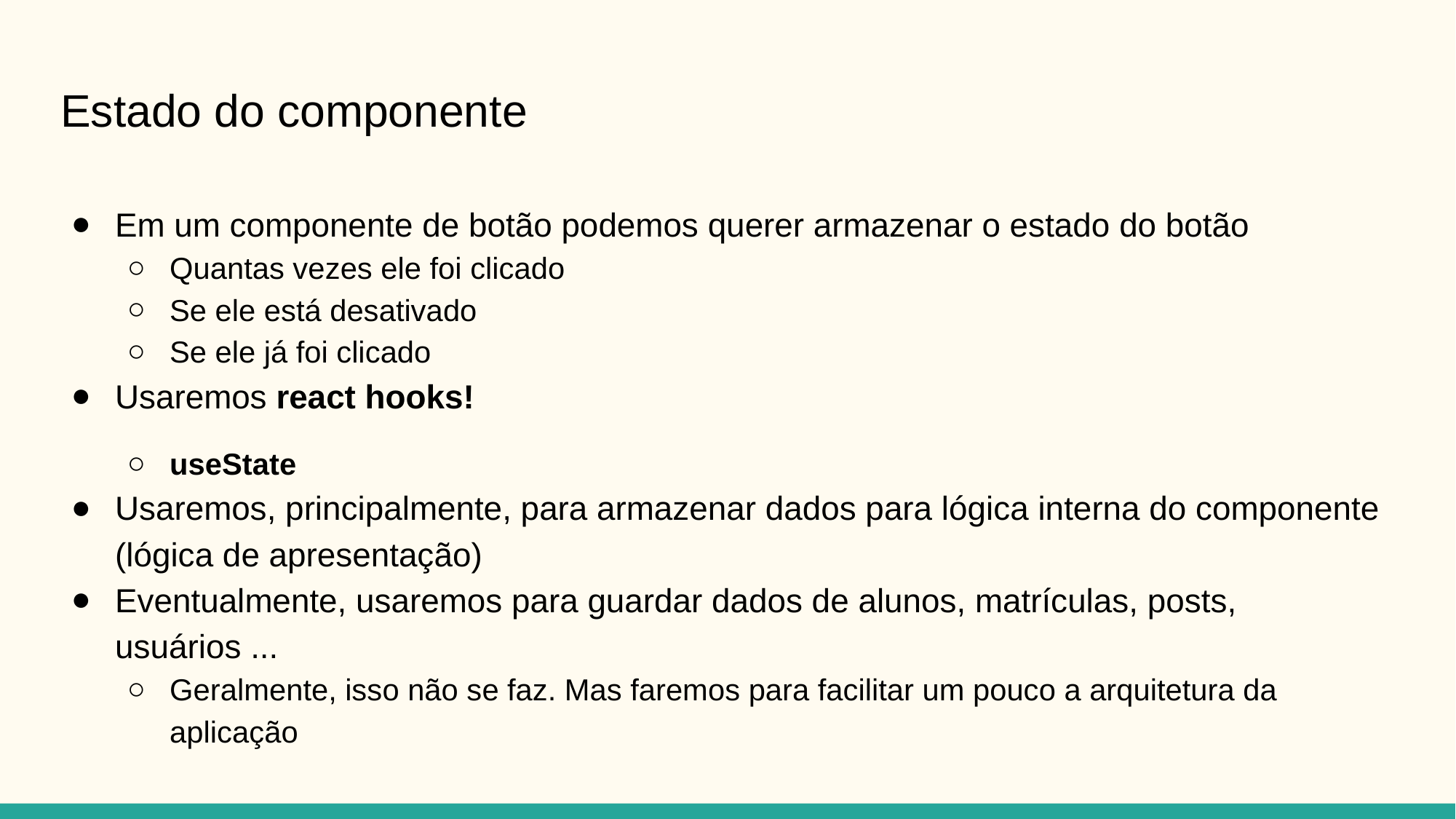

# Estado do componente
Em um componente de botão podemos querer armazenar o estado do botão
Quantas vezes ele foi clicado
Se ele está desativado
Se ele já foi clicado
Usaremos react hooks!
useState
Usaremos, principalmente, para armazenar dados para lógica interna do componente (lógica de apresentação)
Eventualmente, usaremos para guardar dados de alunos, matrículas, posts, usuários ...
Geralmente, isso não se faz. Mas faremos para facilitar um pouco a arquitetura da aplicação